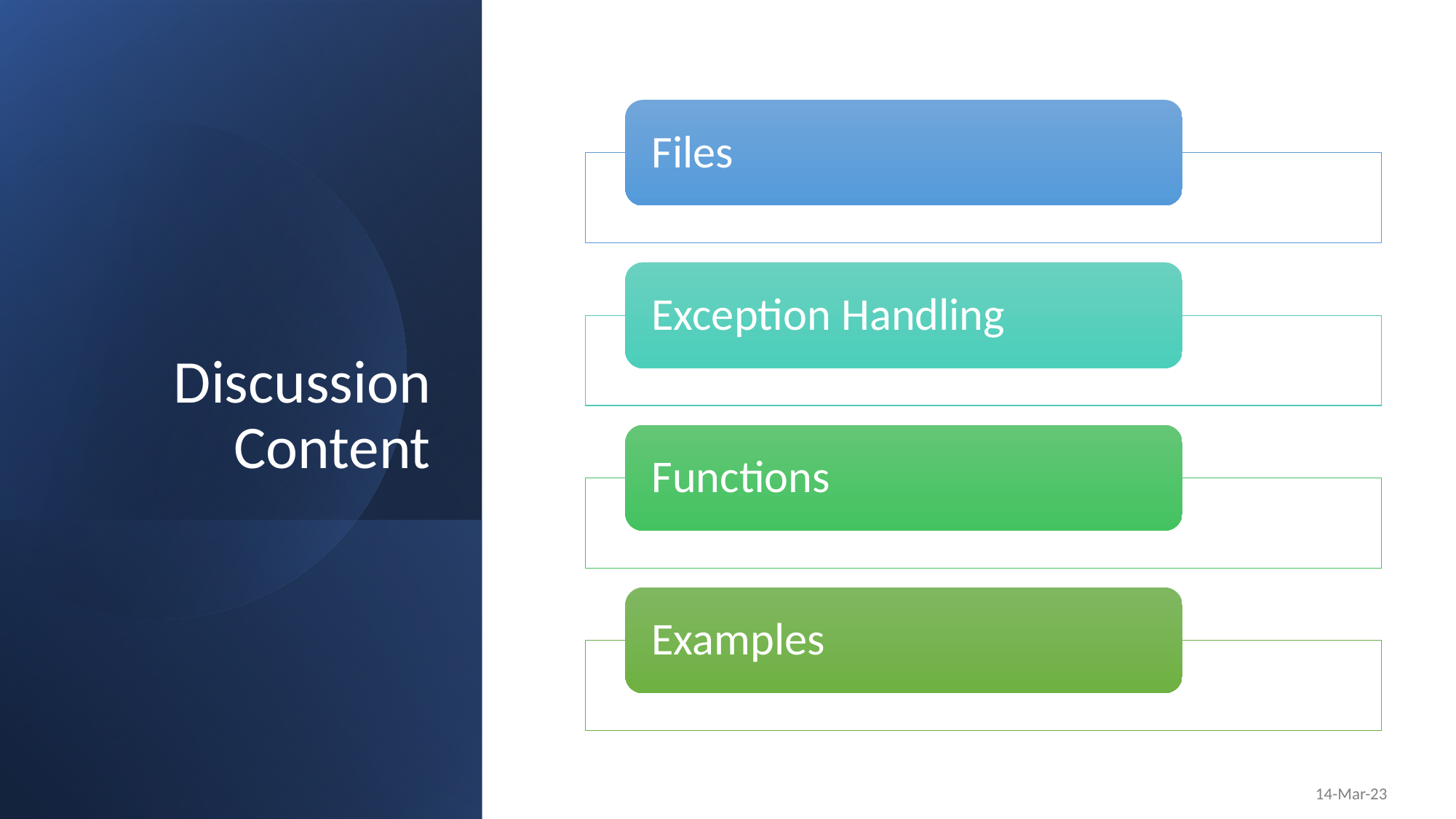

Files
Exception Handling
Functions
Examples

# Discussion Content

14-Mar-23